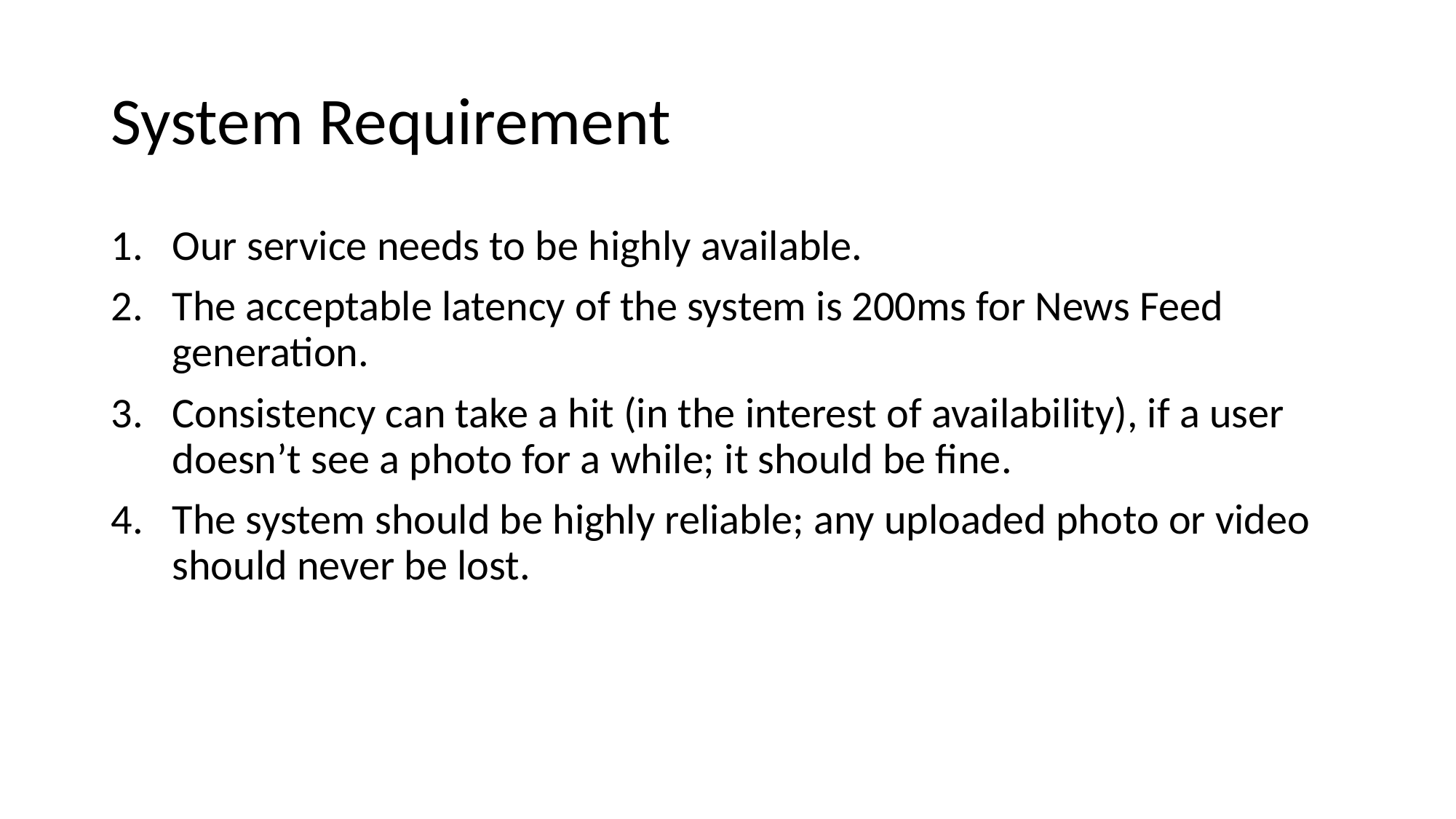

# System Requirement
Our service needs to be highly available.
The acceptable latency of the system is 200ms for News Feed generation.
Consistency can take a hit (in the interest of availability), if a user doesn’t see a photo for a while; it should be fine.
The system should be highly reliable; any uploaded photo or video should never be lost.